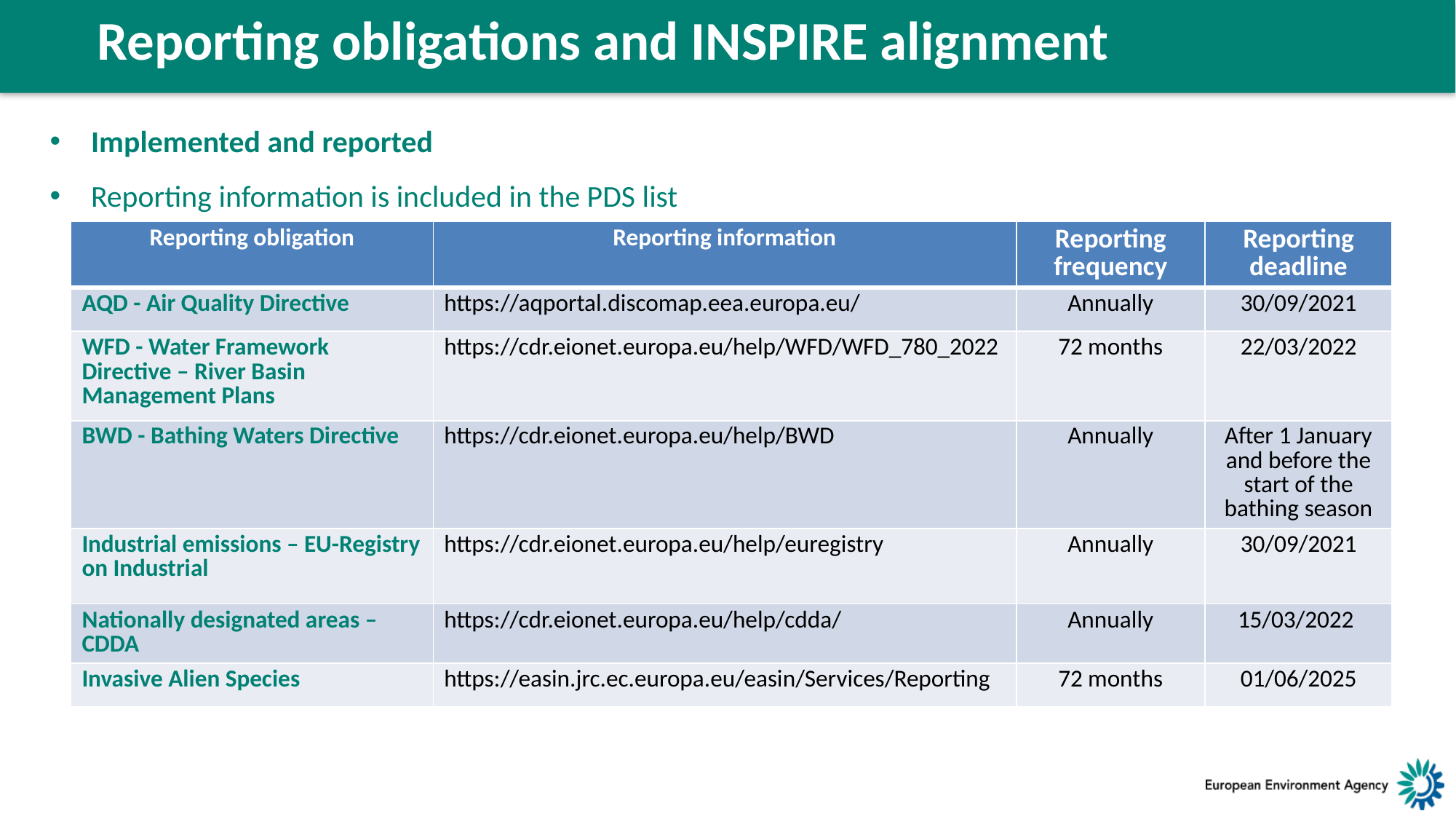

Reporting obligations and INSPIRE alignment
Implemented and reported
Reporting information is included in the PDS list
| Reporting obligation | Reporting information | Reporting frequency | Reporting deadline |
| --- | --- | --- | --- |
| AQD - Air Quality Directive | https://aqportal.discomap.eea.europa.eu/ | Annually | 30/09/2021 |
| WFD - Water Framework Directive – River Basin Management Plans | https://cdr.eionet.europa.eu/help/WFD/WFD\_780\_2022 | 72 months | 22/03/2022 |
| BWD - Bathing Waters Directive | https://cdr.eionet.europa.eu/help/BWD | Annually | After 1 January and before the start of the bathing season |
| Industrial emissions – EU-Registry on Industrial | https://cdr.eionet.europa.eu/help/euregistry | Annually | 30/09/2021 |
| Nationally designated areas – CDDA | https://cdr.eionet.europa.eu/help/cdda/ | Annually | 15/03/2022 |
| Invasive Alien Species | https://easin.jrc.ec.europa.eu/easin/Services/Reporting | 72 months | 01/06/2025 |